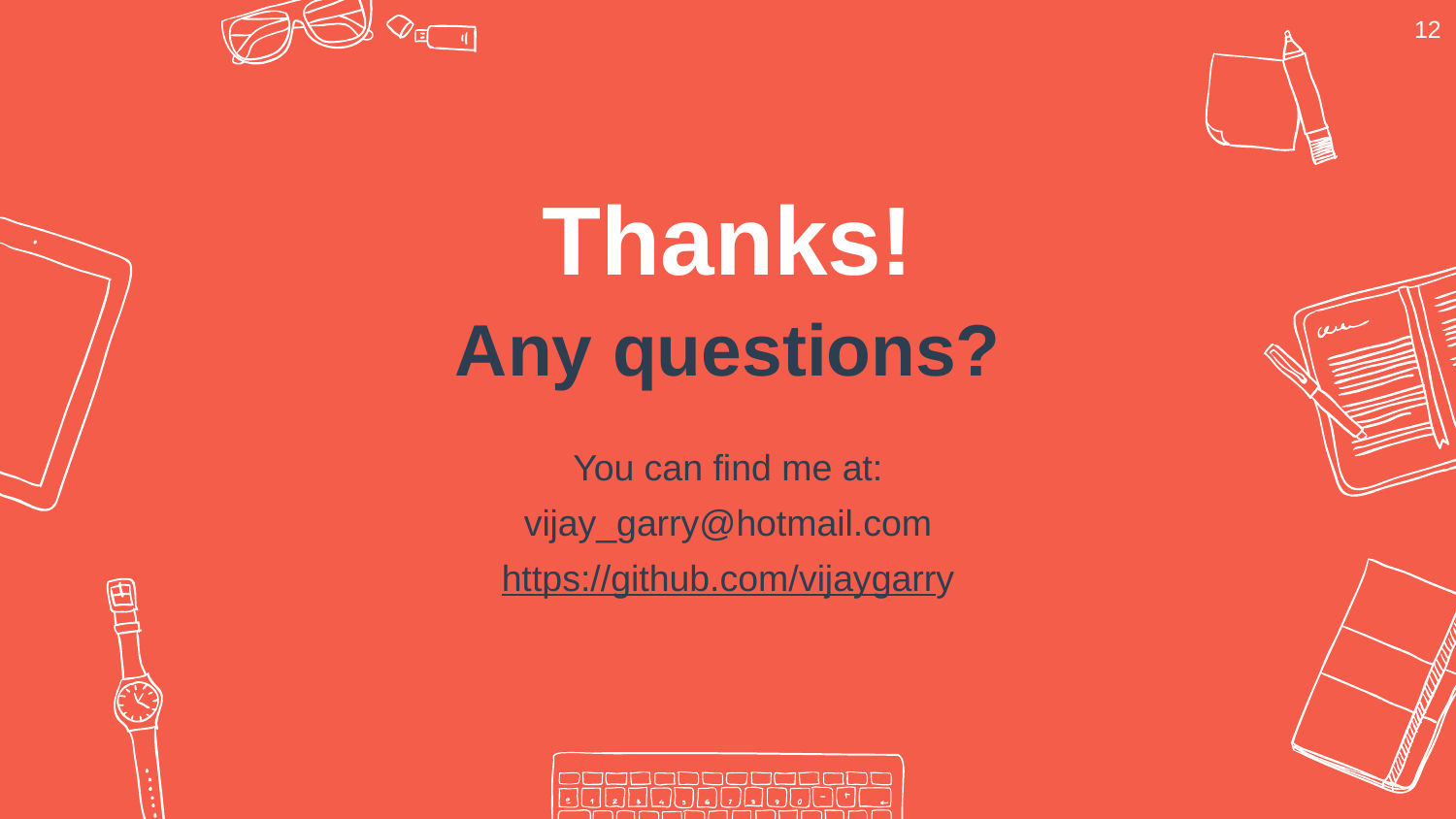

12
Thanks!
Any questions?
You can find me at:
vijay_garry@hotmail.com
https://github.com/vijaygarry